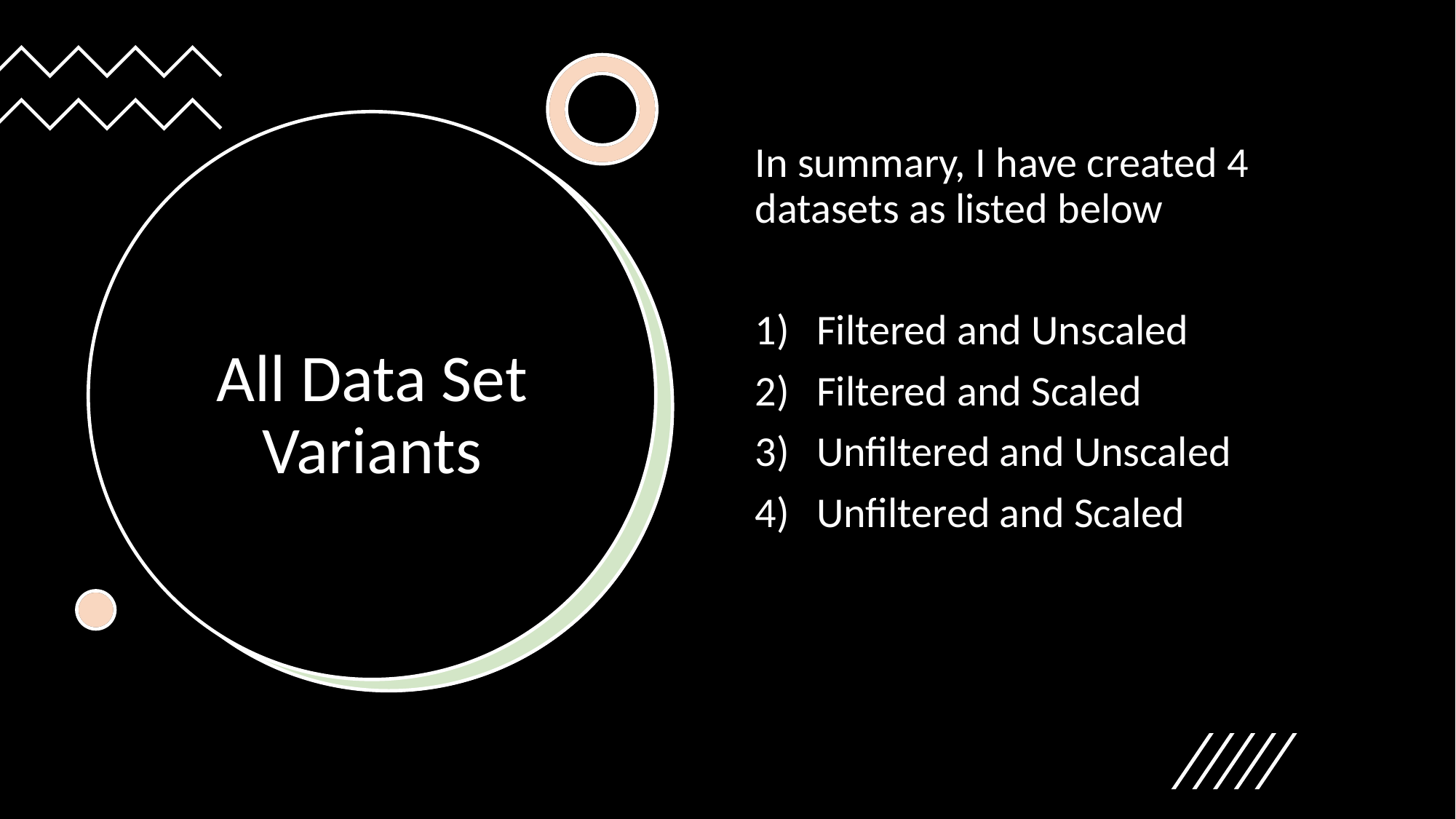

In summary, I have created 4 datasets as listed below

Filtered and Unscaled
Filtered and Scaled
Unfiltered and Unscaled
Unfiltered and Scaled
# All Data Set Variants